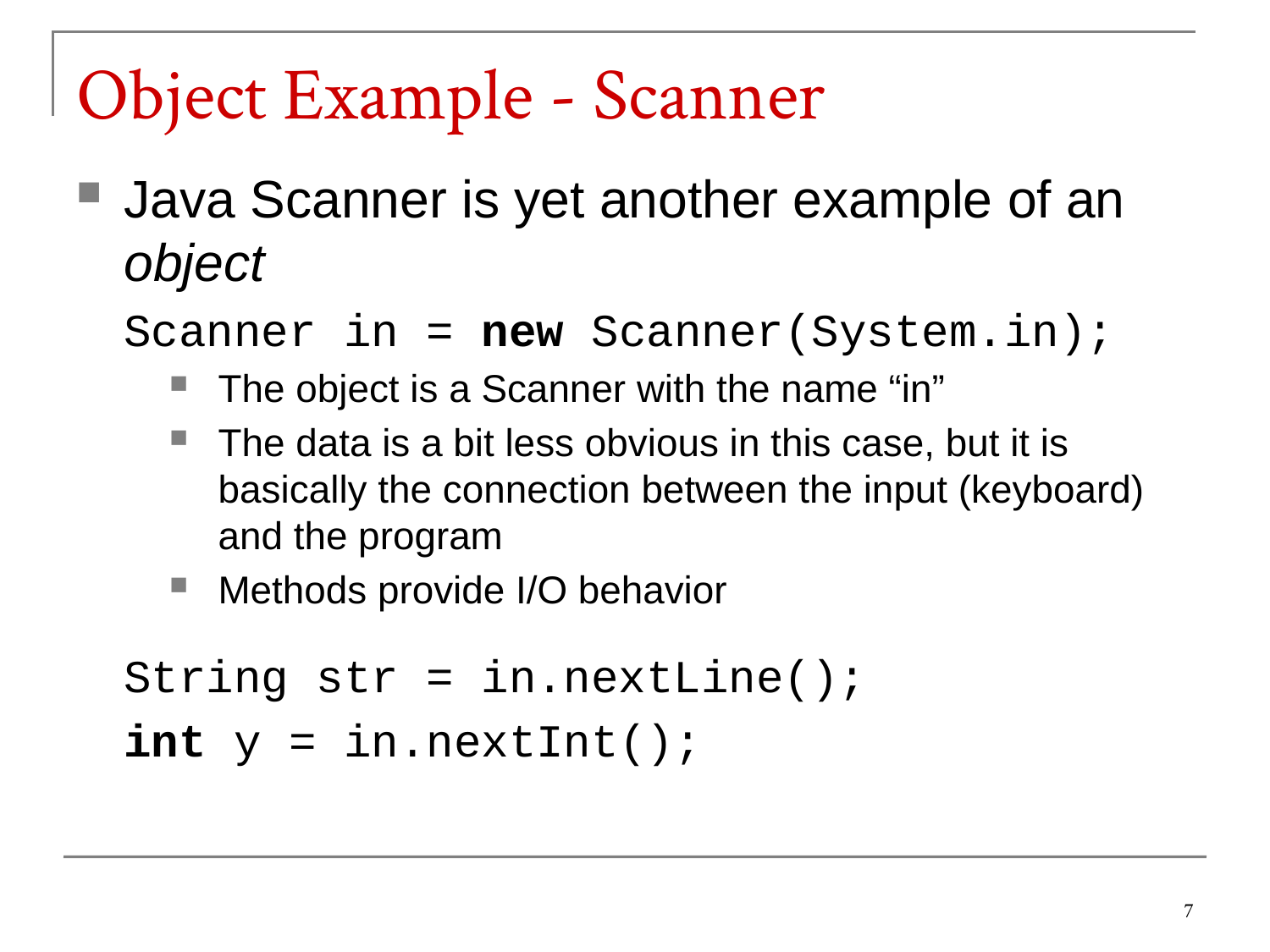

# Object Example - Scanner
Java Scanner is yet another example of an object
Scanner in = new Scanner(System.in);
The object is a Scanner with the name “in”
The data is a bit less obvious in this case, but it is basically the connection between the input (keyboard) and the program
Methods provide I/O behavior

String str = in.nextLine();
int y = in.nextInt();
7